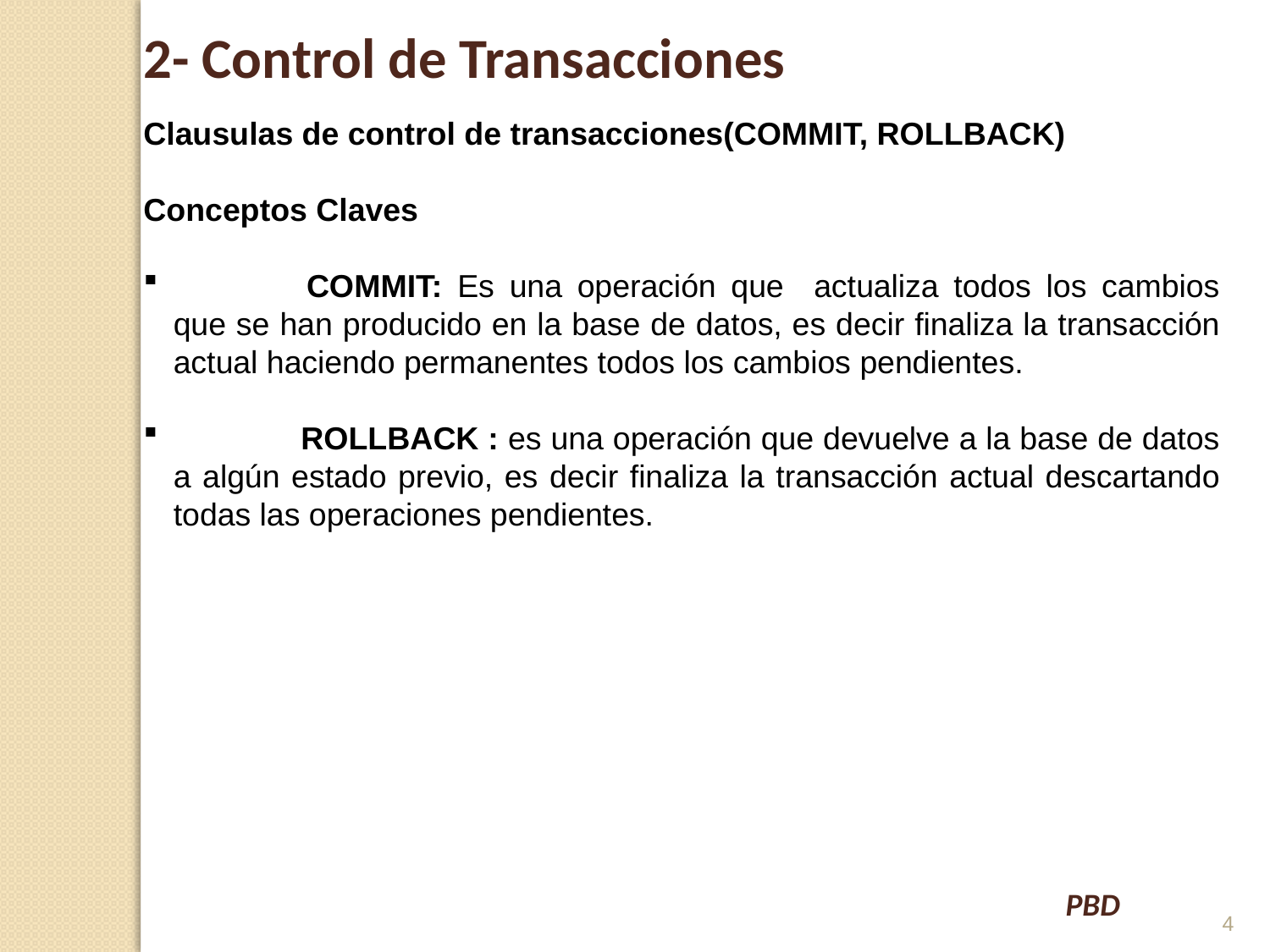

2- Control de Transacciones
Clausulas de control de transacciones(COMMIT, ROLLBACK)

Conceptos Claves

 	COMMIT: Es una operación que  actualiza todos los cambios que se han producido en la base de datos, es decir finaliza la transacción actual haciendo permanentes todos los cambios pendientes.

 	ROLLBACK : es una operación que devuelve a la base de datos a algún estado previo, es decir finaliza la transacción actual descartando todas las operaciones pendientes.

4
PBD